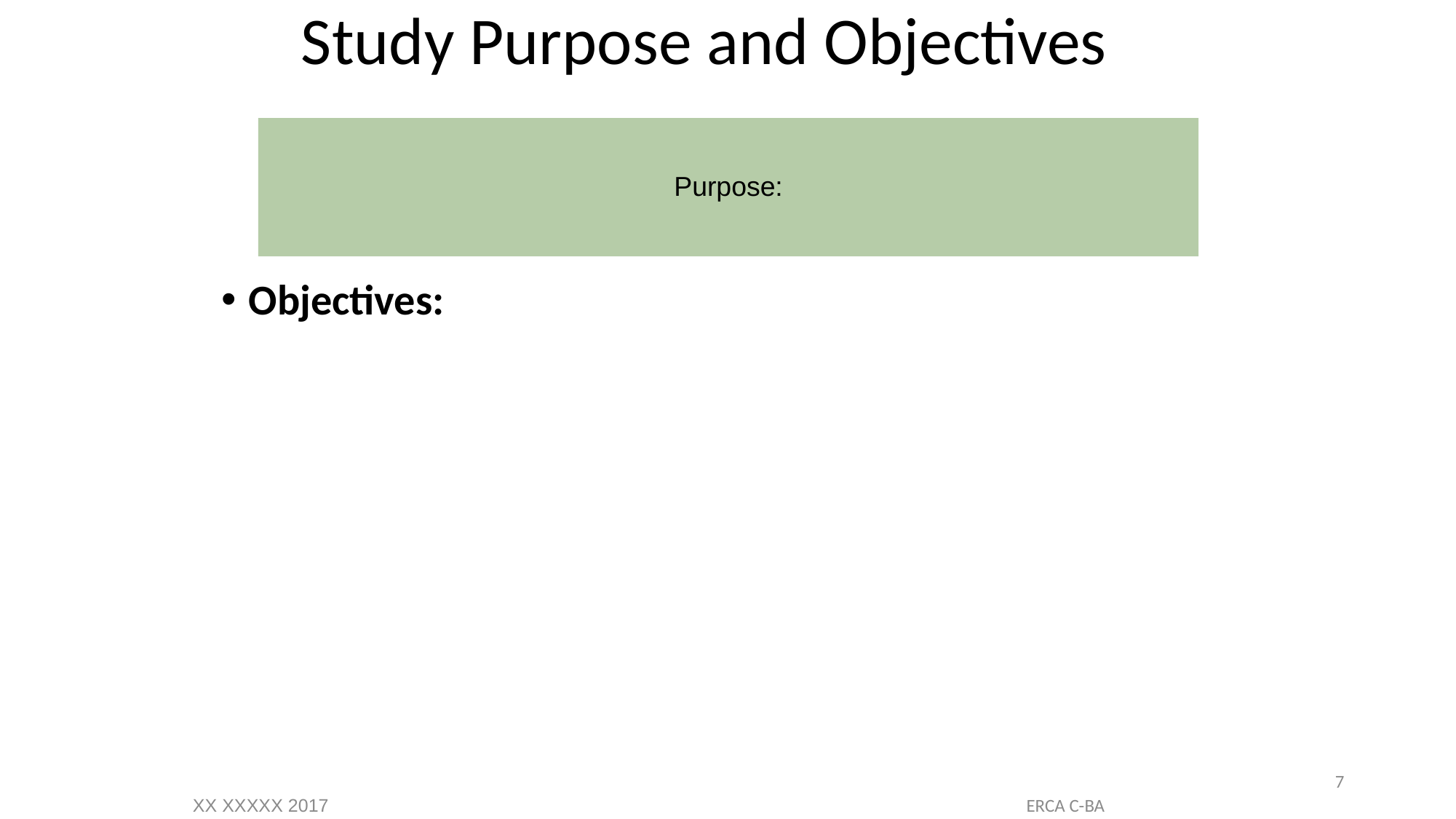

# Study Purpose and Objectives
Purpose:
Objectives:

7
ERCA C-BA
XX XXXXX 2017